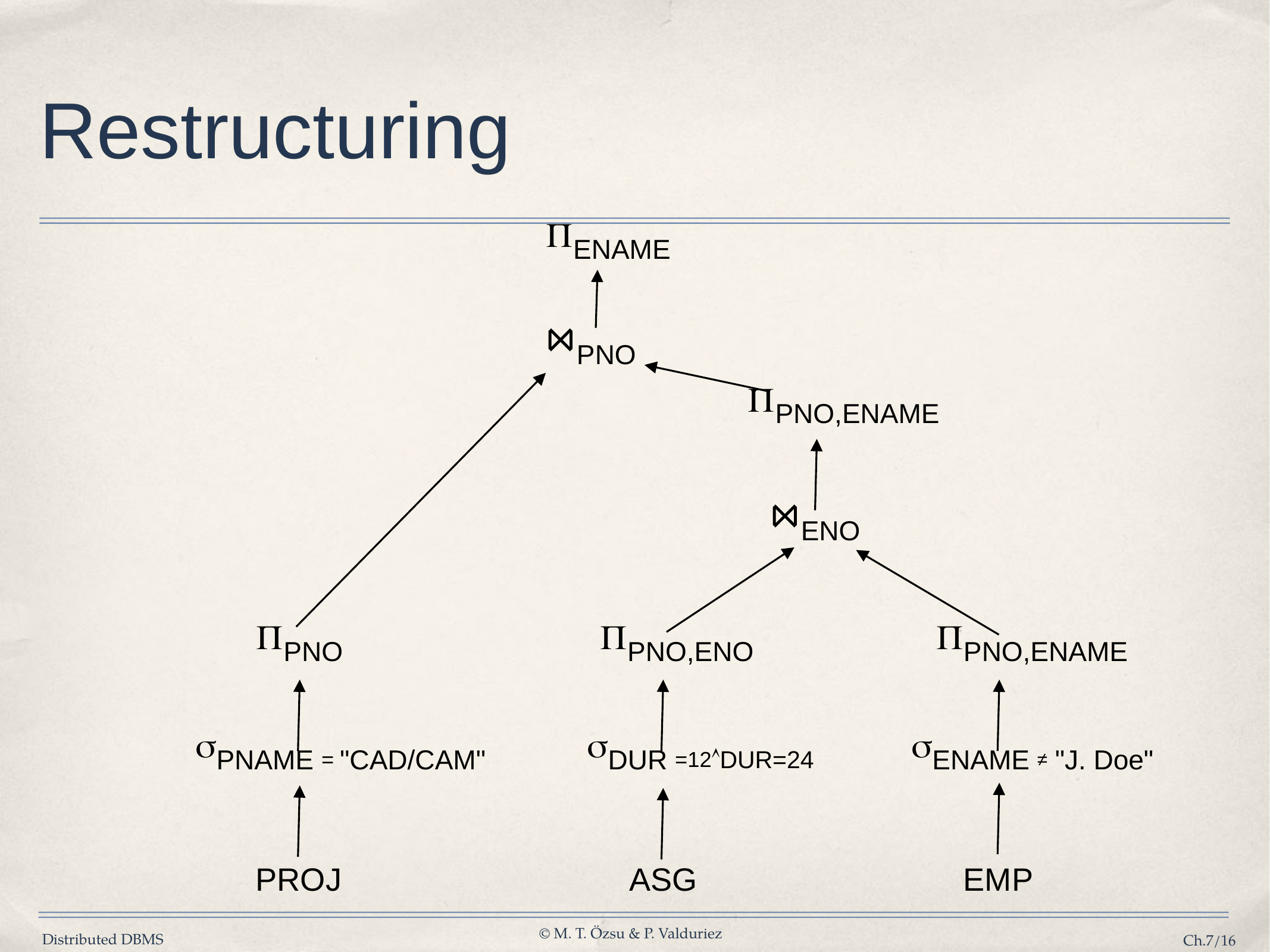

# Restructuring
ΠENAME

⋈PNO

ΠPNO,ENAME

⋈ENO

ΠPNO
ΠPNO,ENO
ΠPNO,ENAME

σPNAME = "CAD/CAM"
σDUR =12∧DUR=24
σENAME ≠ "J. Doe"

PROJ
ASG
EMP